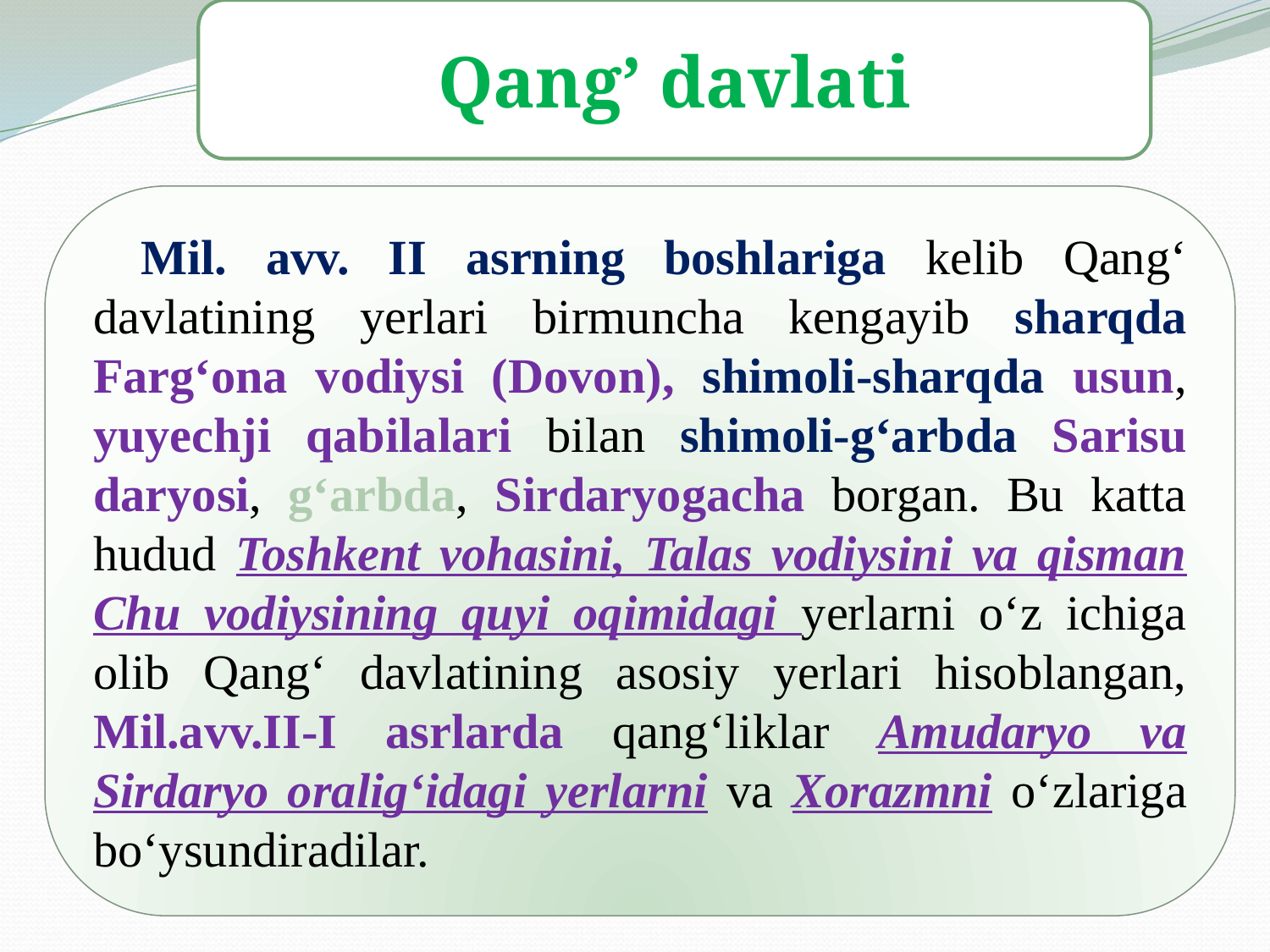

Qang’ davlati
Mil. avv. II asrning boshlariga kelib Qang‘ davlatining yerlari birmuncha kengayib sharqda Farg‘ona vodiysi (Dovon), shimoli-sharqda usun, yuyechji qabilalari bilan shimoli-g‘arbda Sarisu daryosi, g‘arbda, Sirdaryogacha borgan. Bu katta hudud Toshkent vohasini, Talas vodiysini va qisman Chu vodiysining quyi oqimidagi yerlarni o‘z ichiga olib Qang‘ davlatining asosiy yerlari hisoblangan, Mil.avv.II-I asrlarda qang‘liklar Amudaryo va Sirdaryo oralig‘idagi yerlarni va Xorazmni o‘zlariga bo‘ysundiradilar.